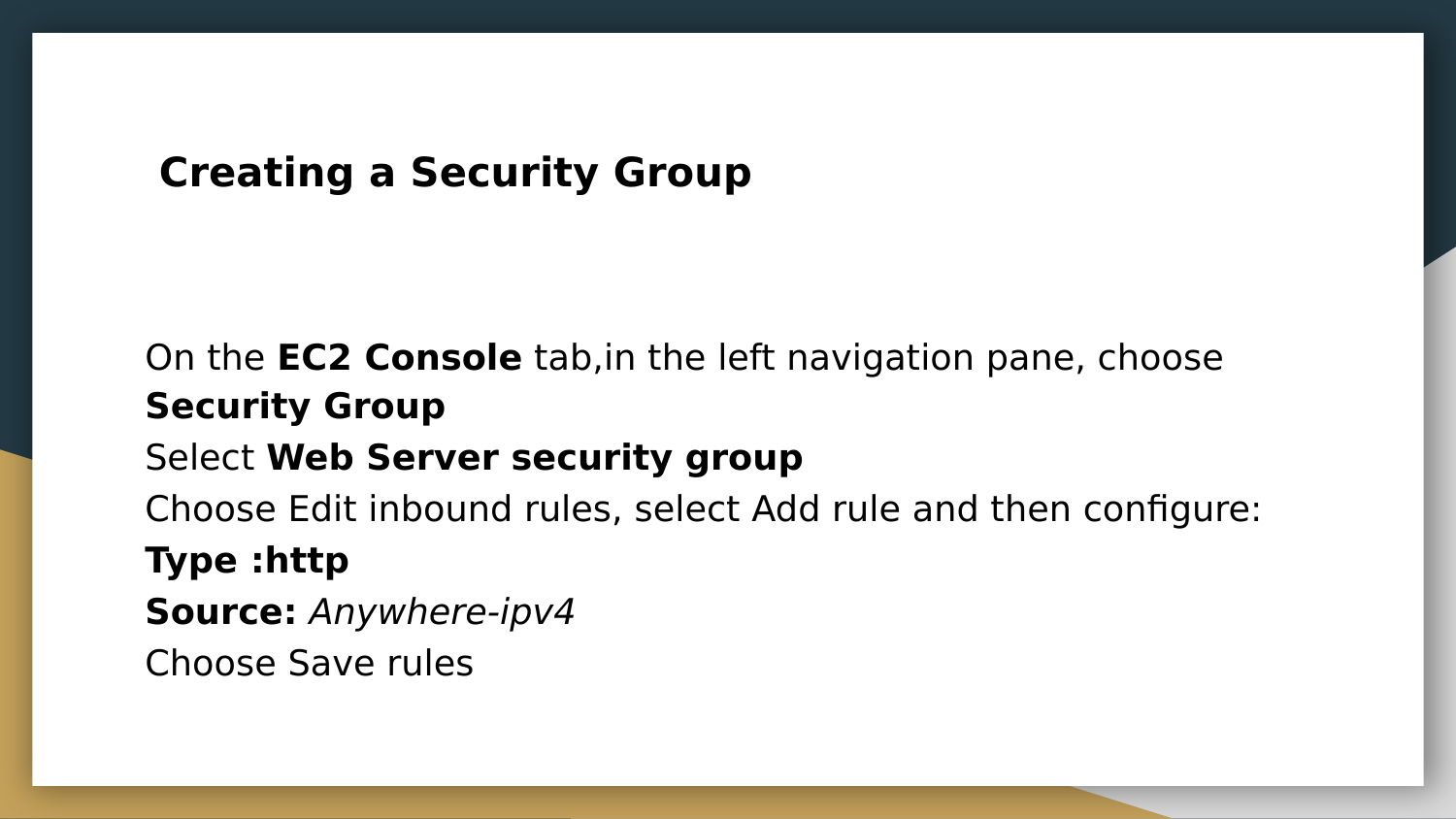

# Creating a Security Group

On the EC2 Console tab,in the left navigation pane, choose Security Group
Select Web Server security group
Choose Edit inbound rules, select Add rule and then configure:
Type :http
Source: Anywhere-ipv4
Choose Save rules